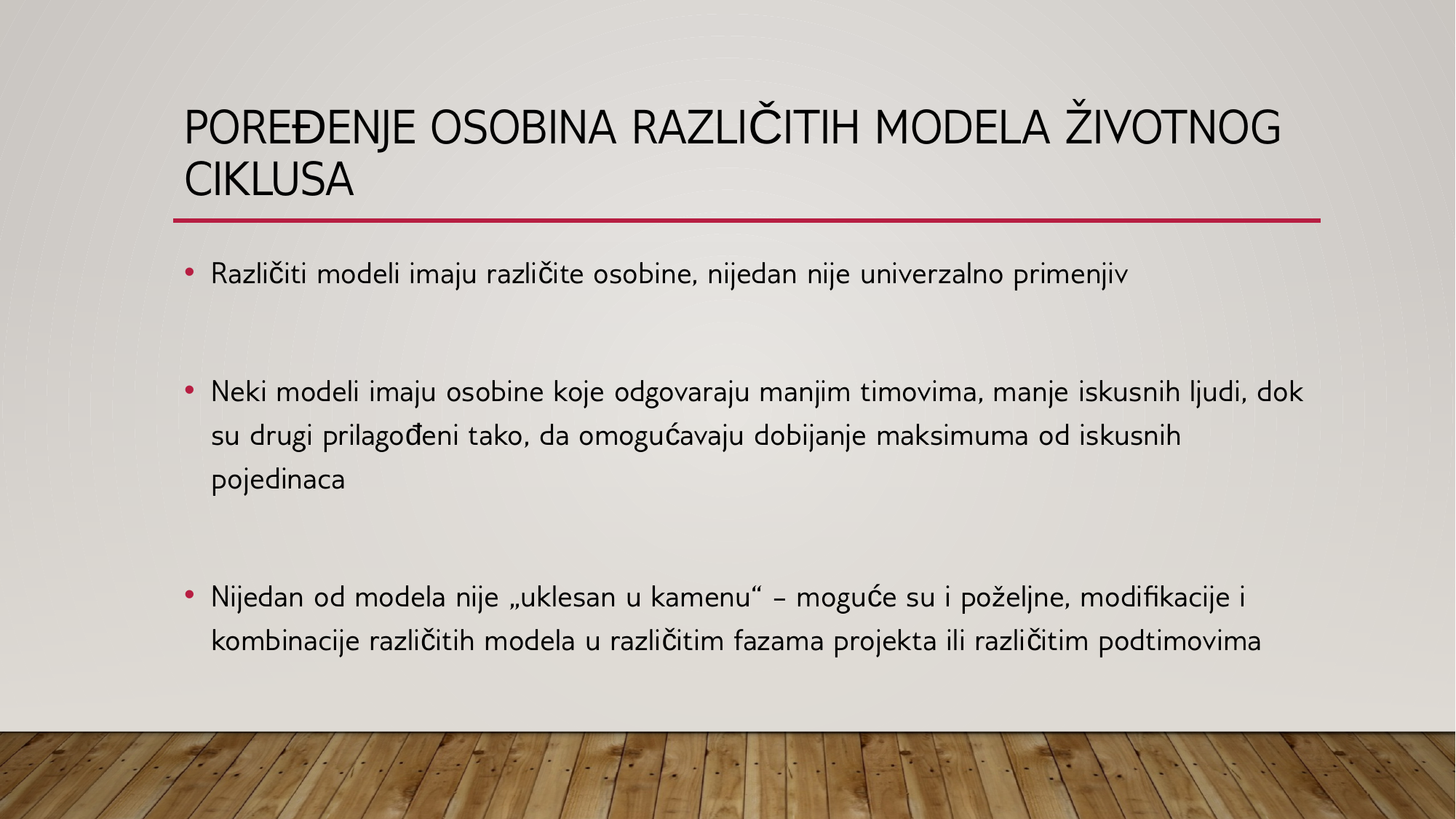

# Poređenje osobina različitih modela životnog ciklusa
Različiti modeli imaju različite osobine, nijedan nije univerzalno primenjiv

Neki modeli imaju osobine koje odgovaraju manjim timovima, manje iskusnih ljudi, dok su drugi prilagođeni tako, da omogućavaju dobijanje maksimuma od iskusnih pojedinaca

Nijedan od modela nije „uklesan u kamenu“ – moguće su i poželjne, modifikacije i kombinacije različitih modela u različitim fazama projekta ili različitim podtimovima